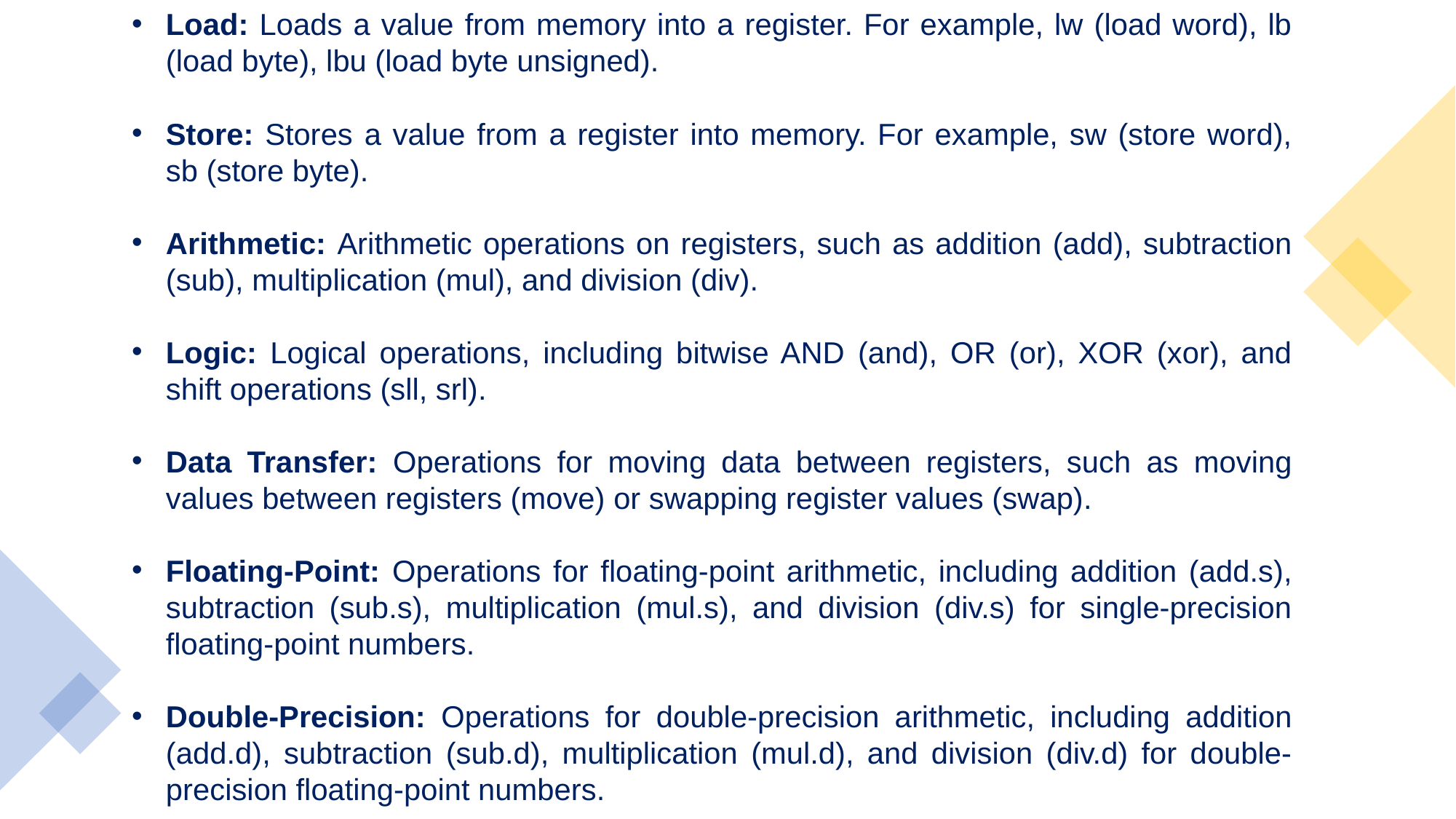

Load: Loads a value from memory into a register. For example, lw (load word), lb (load byte), lbu (load byte unsigned).

Store: Stores a value from a register into memory. For example, sw (store word), sb (store byte).

Arithmetic: Arithmetic operations on registers, such as addition (add), subtraction (sub), multiplication (mul), and division (div).

Logic: Logical operations, including bitwise AND (and), OR (or), XOR (xor), and shift operations (sll, srl).

Data Transfer: Operations for moving data between registers, such as moving values between registers (move) or swapping register values (swap).

Floating-Point: Operations for floating-point arithmetic, including addition (add.s), subtraction (sub.s), multiplication (mul.s), and division (div.s) for single-precision floating-point numbers.

Double-Precision: Operations for double-precision arithmetic, including addition (add.d), subtraction (sub.d), multiplication (mul.d), and division (div.d) for double-precision floating-point numbers.